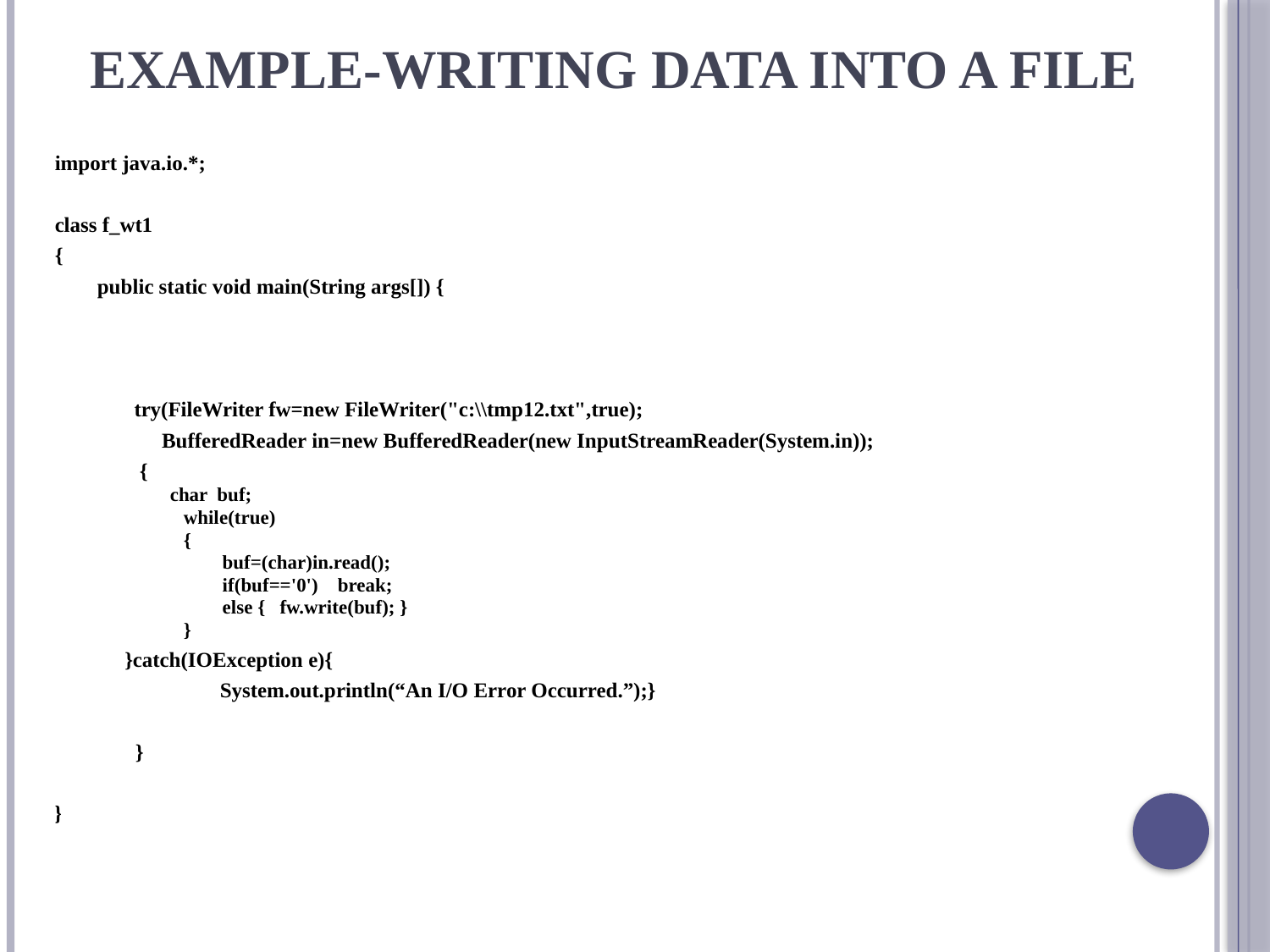

# Example-Writing Data into a File
import java.io.*;

class f_wt1
{
        public static void main(String args[]) {

               try(FileWriter fw=new FileWriter("c:\\tmp12.txt",true);
	             BufferedReader in=new BufferedReader(new InputStreamReader(System.in));
                {
                char  buf;
                while(true)
                {
                        buf=(char)in.read();
                        if(buf=='0')    break;
                        else {   fw.write(buf); }
                }
	      }catch(IOException e){
		System.out.println(“An I/O Error Occurred.”);}

	        }

}